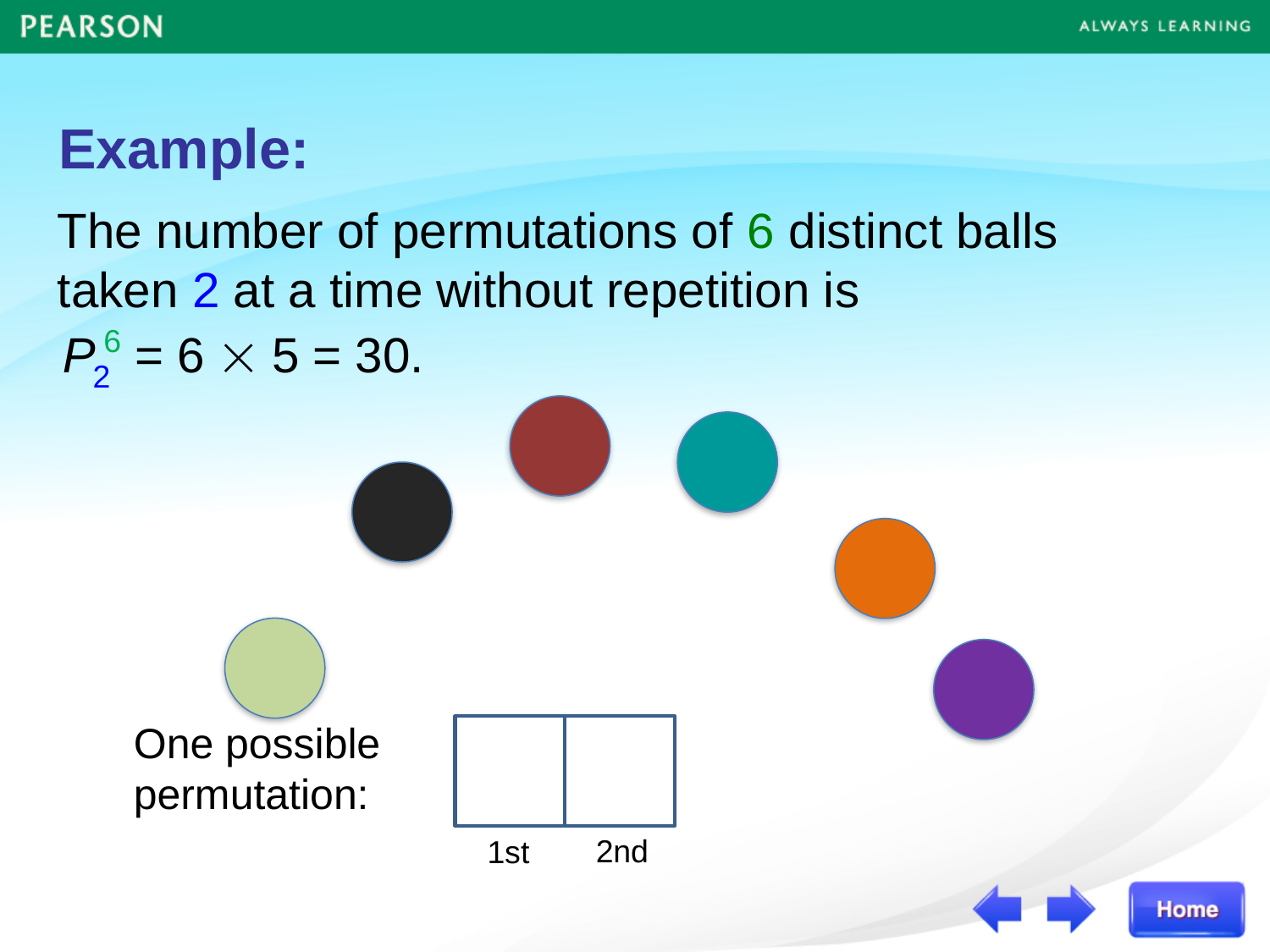

Example:
The number of permutations of 6 distinct balls taken 2 at a time without repetition is
6
P   = 6 × 5 = 30.
2

One possible permutation:

2nd
1st